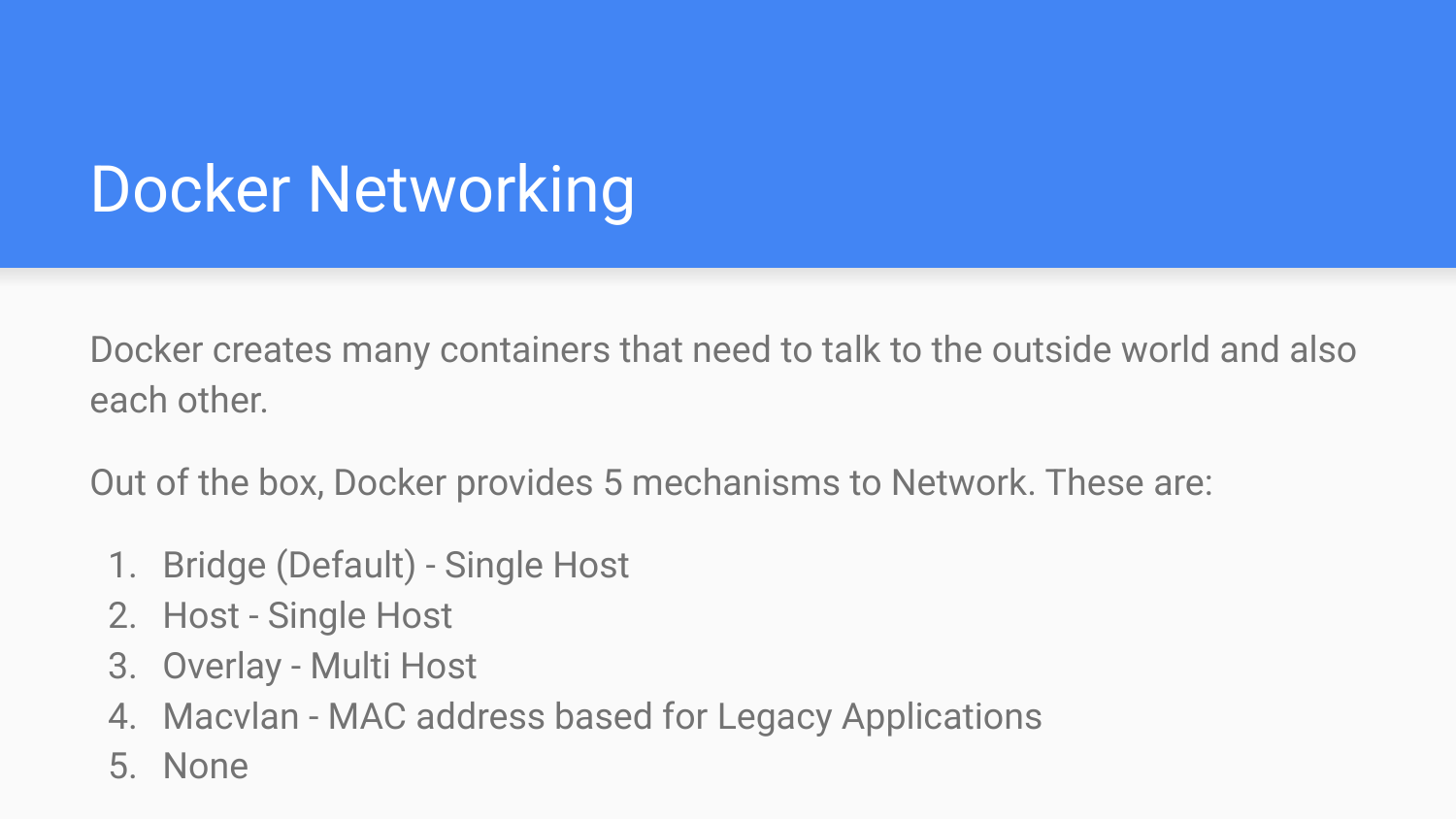

# Docker Networking
Docker creates many containers that need to talk to the outside world and also each other.
Out of the box, Docker provides 5 mechanisms to Network. These are:
Bridge (Default) - Single Host
Host - Single Host
Overlay - Multi Host
Macvlan - MAC address based for Legacy Applications
None